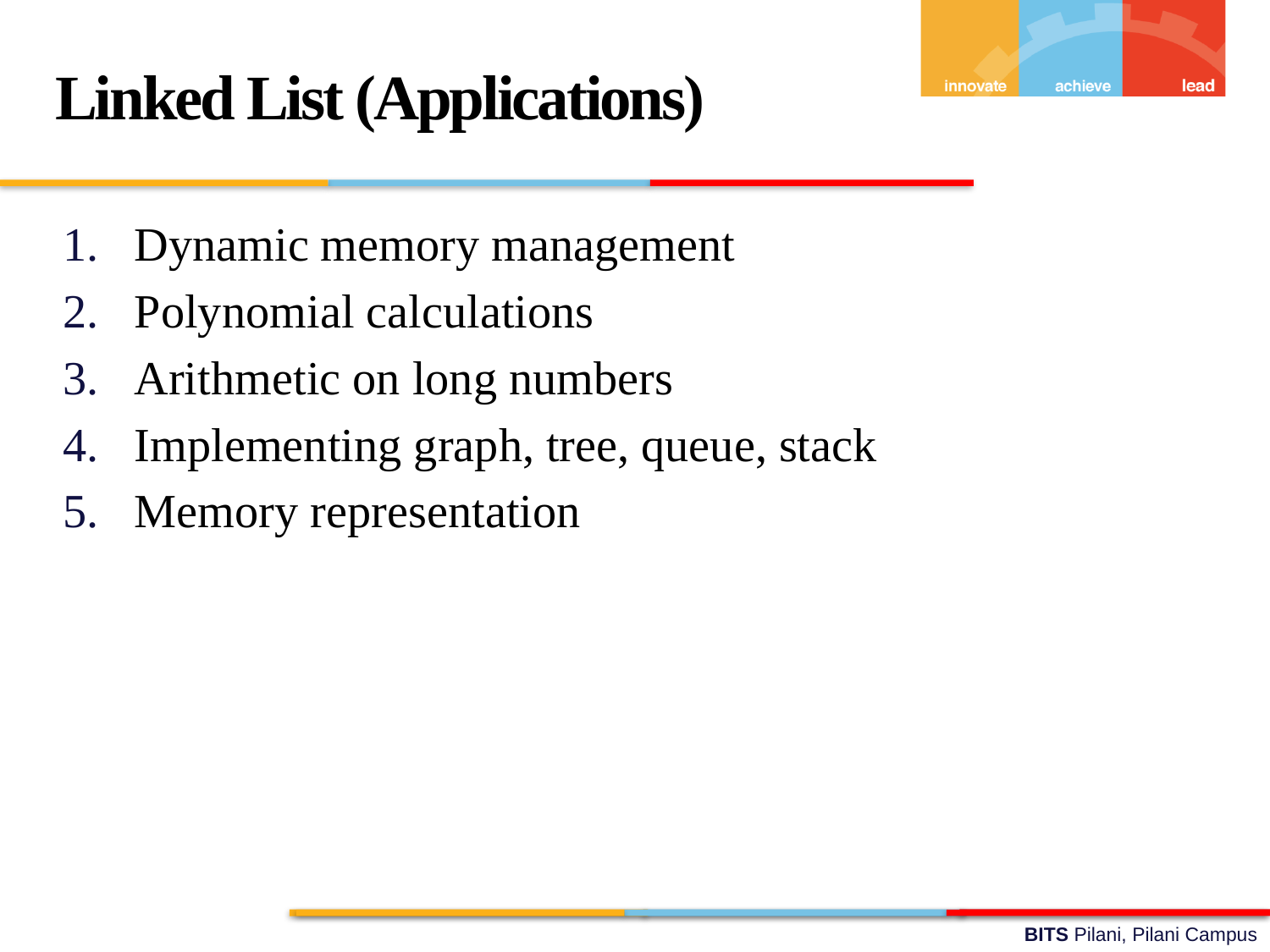

Linked List (Applications)
Dynamic memory management
Polynomial calculations
Arithmetic on long numbers
Implementing graph, tree, queue, stack
Memory representation